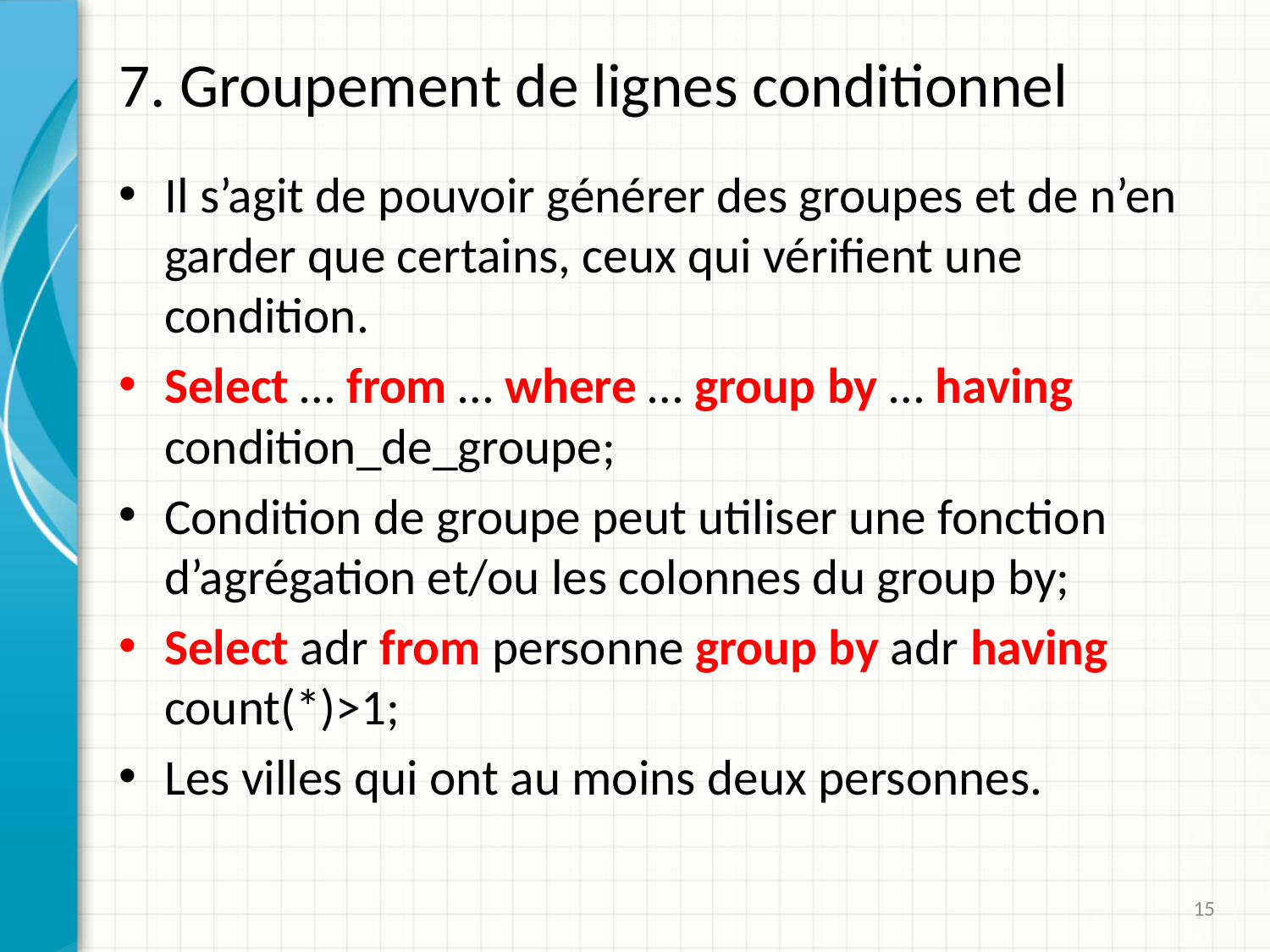

# 7. Groupement de lignes conditionnel
Il s’agit de pouvoir générer des groupes et de n’en garder que certains, ceux qui vérifient une condition.
Select … from … where … group by … having condition_de_groupe;
Condition de groupe peut utiliser une fonction d’agrégation et/ou les colonnes du group by;
Select adr from personne group by adr having count(*)>1;
Les villes qui ont au moins deux personnes.

15